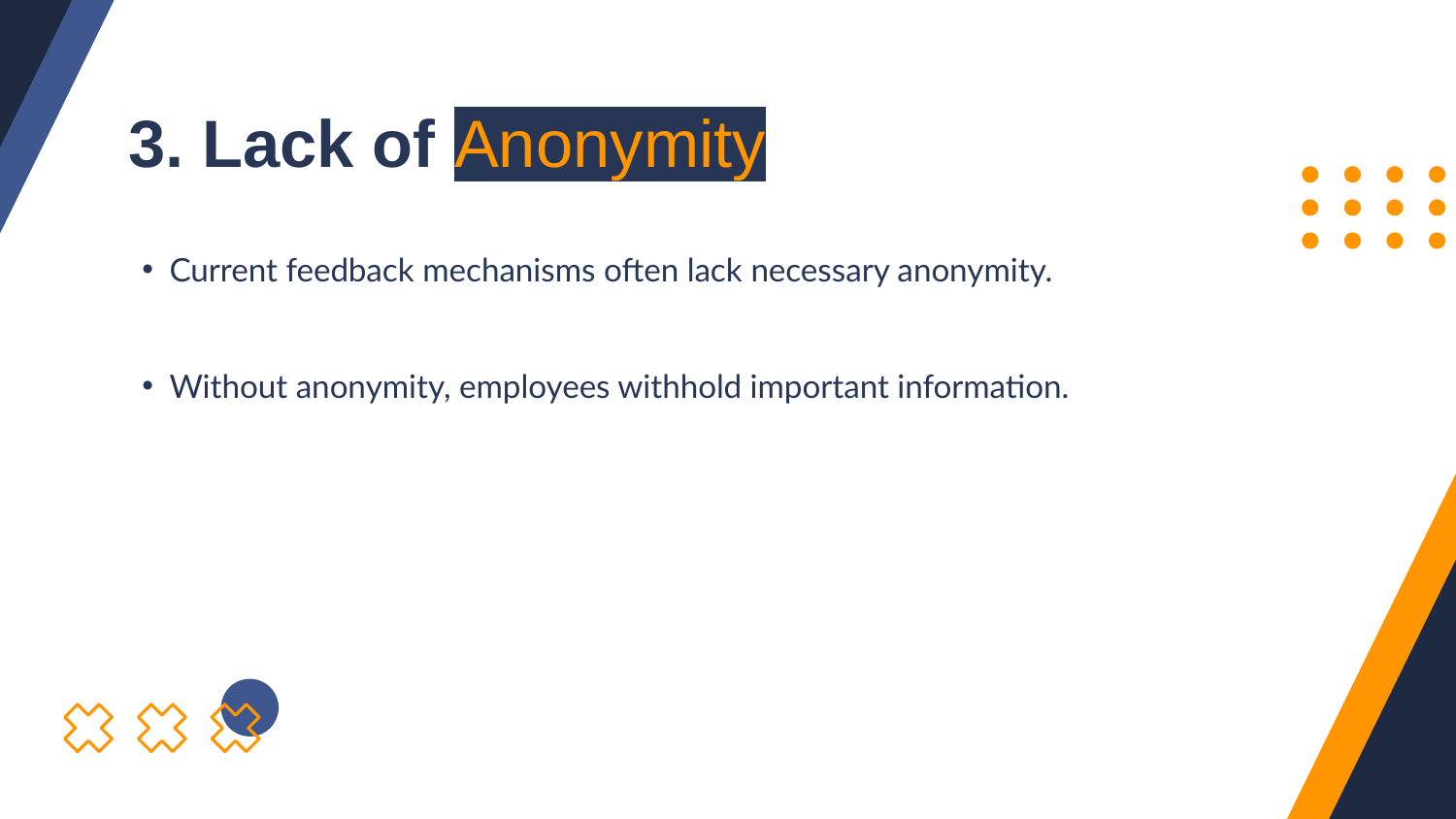

# 3. Lack of Anonymity

Current feedback mechanisms often lack necessary anonymity.

Without anonymity, employees withhold important information.